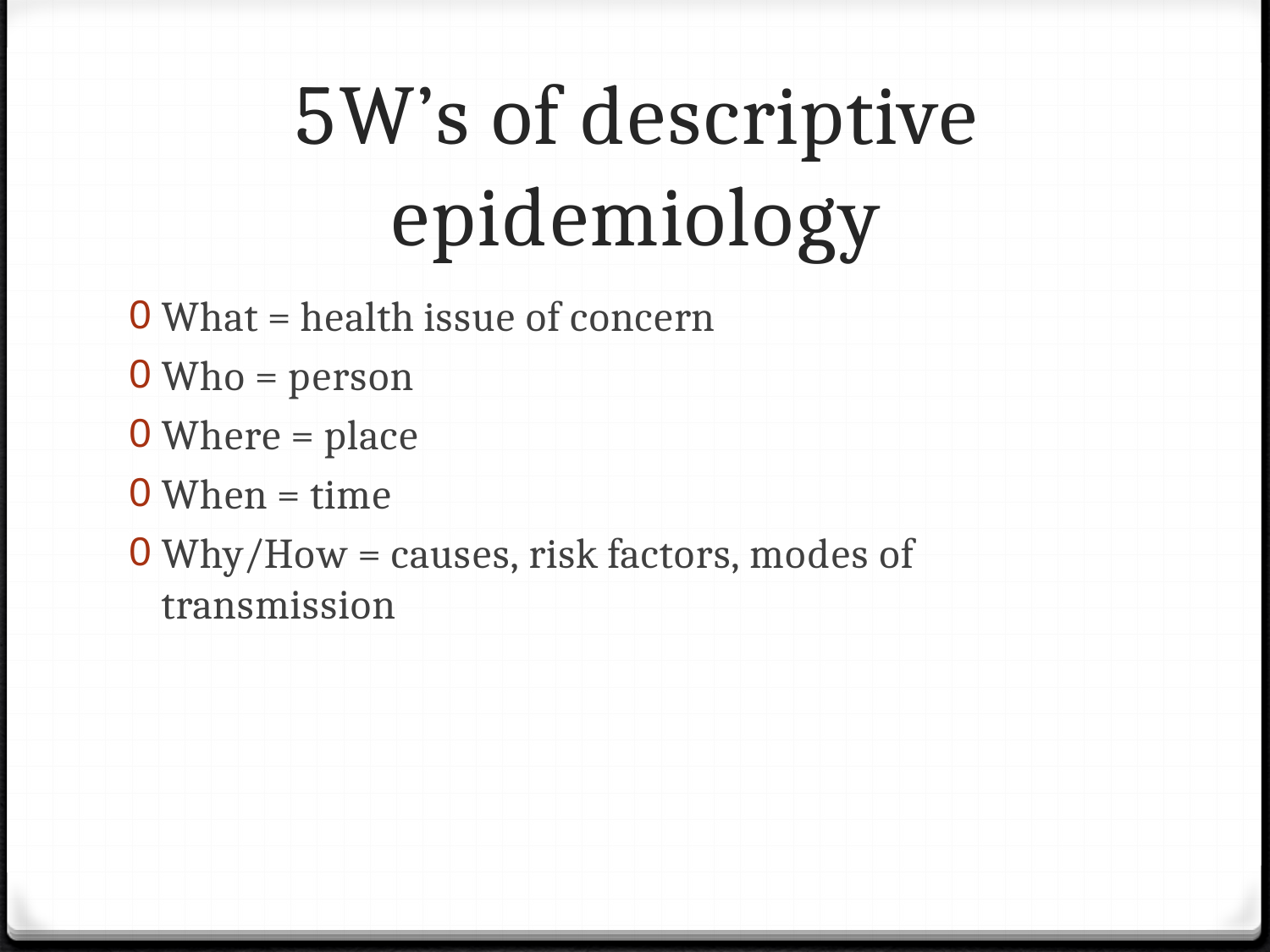

# 5W’s of descriptive epidemiology
What = health issue of concern
Who = person
Where = place
When = time
Why/How = causes, risk factors, modes of transmission